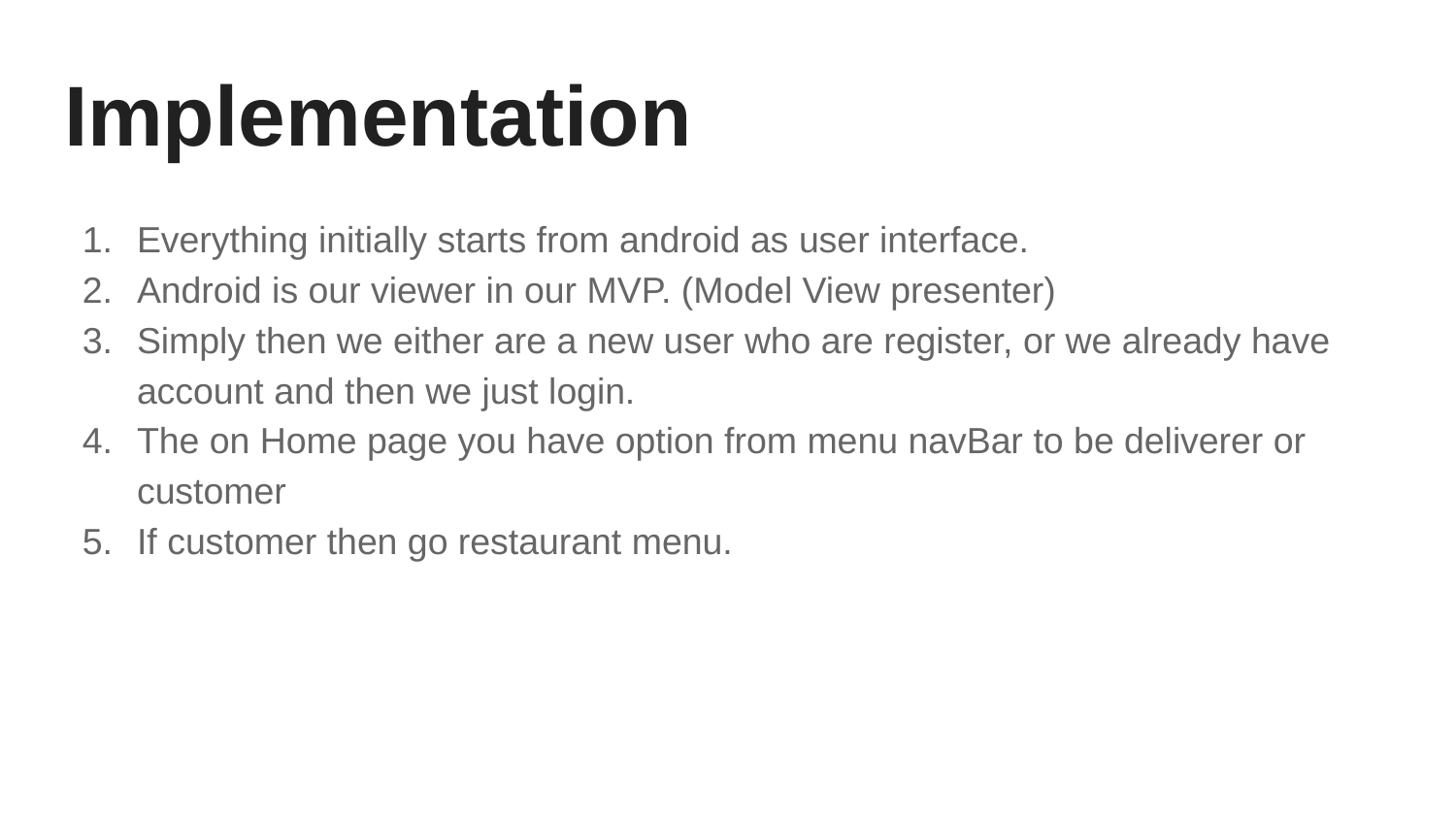

# Implementation
Everything initially starts from android as user interface.
Android is our viewer in our MVP. (Model View presenter)
Simply then we either are a new user who are register, or we already have account and then we just login.
The on Home page you have option from menu navBar to be deliverer or customer
If customer then go restaurant menu.